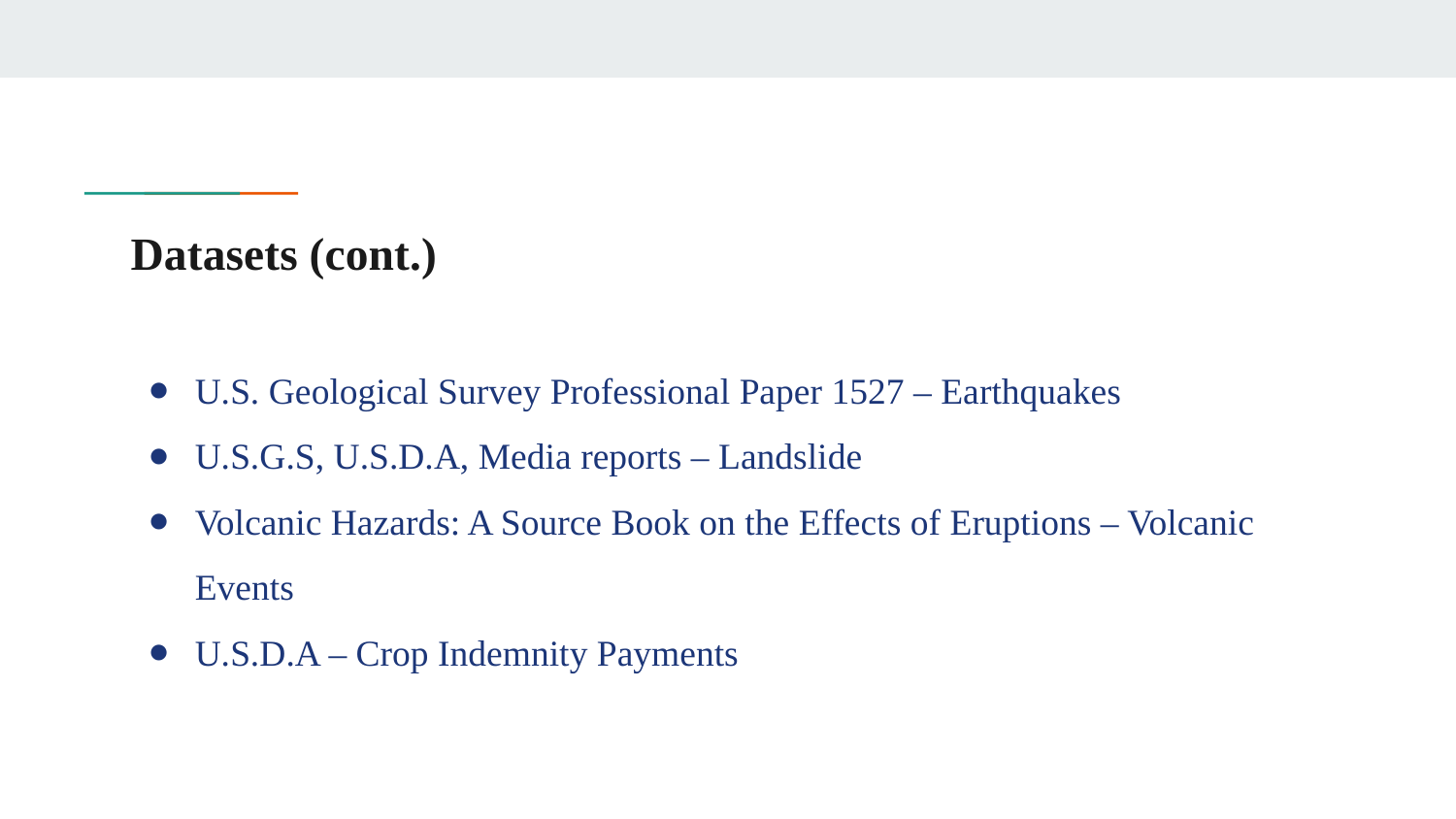

# Datasets (cont.)
U.S. Geological Survey Professional Paper 1527 – Earthquakes
U.S.G.S, U.S.D.A, Media reports – Landslide
Volcanic Hazards: A Source Book on the Effects of Eruptions – Volcanic Events
U.S.D.A – Crop Indemnity Payments